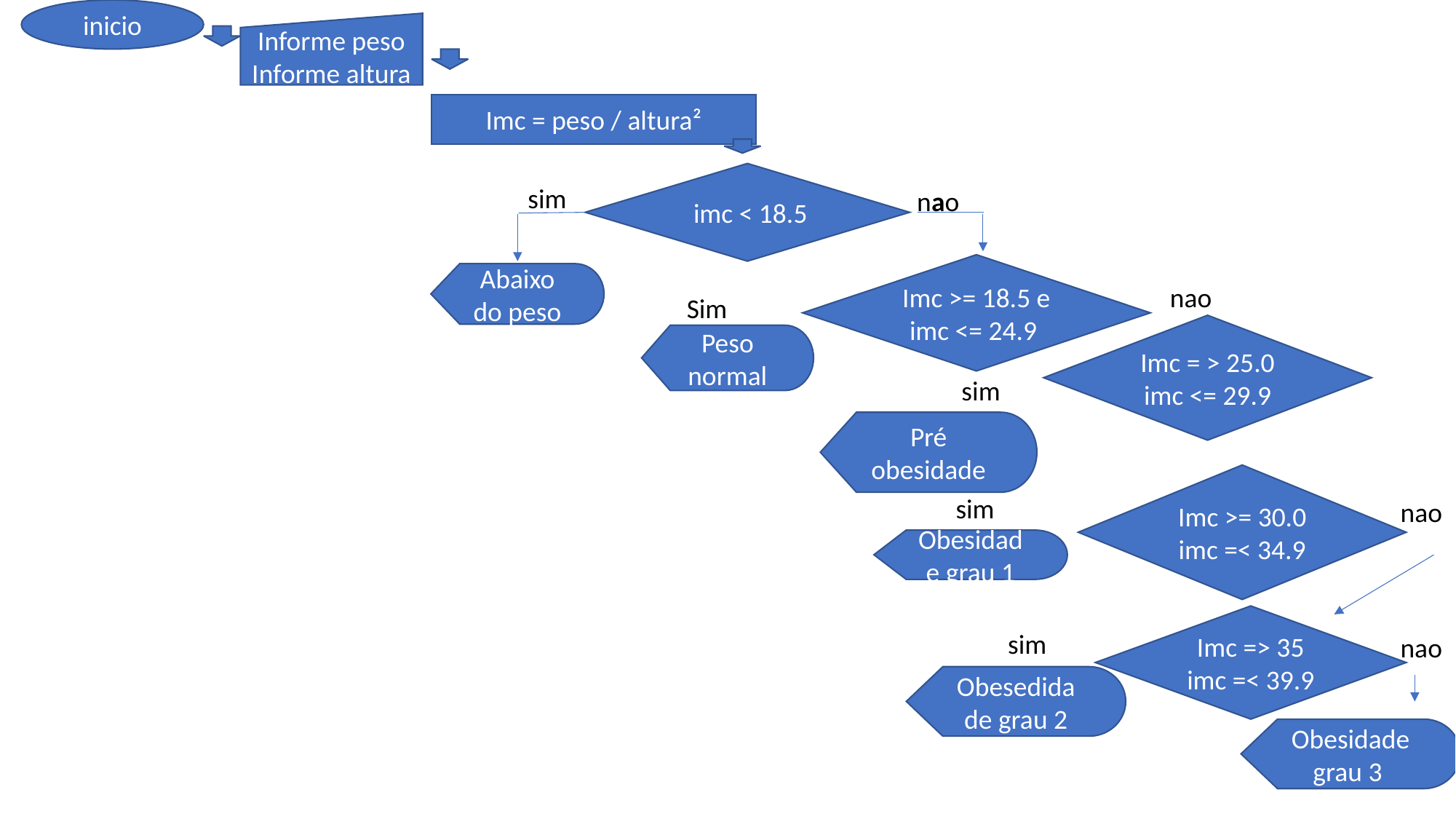

inicio
Informe peso
Informe altura

Imc = peso / altura²

 imc < 18.5
sim
nao
Imc >= 18.5 e imc <= 24.9
Abaixo do peso
nao
Sim

Imc = > 25.0 imc <= 29.9
Peso normal
sim
Pré obesidade
Imc >= 30.0
imc =< 34.9
sim
nao
Obesidade grau 1
Imc => 35
imc =< 39.9
sim
nao
Obesedidade grau 2
Obesidade grau 3